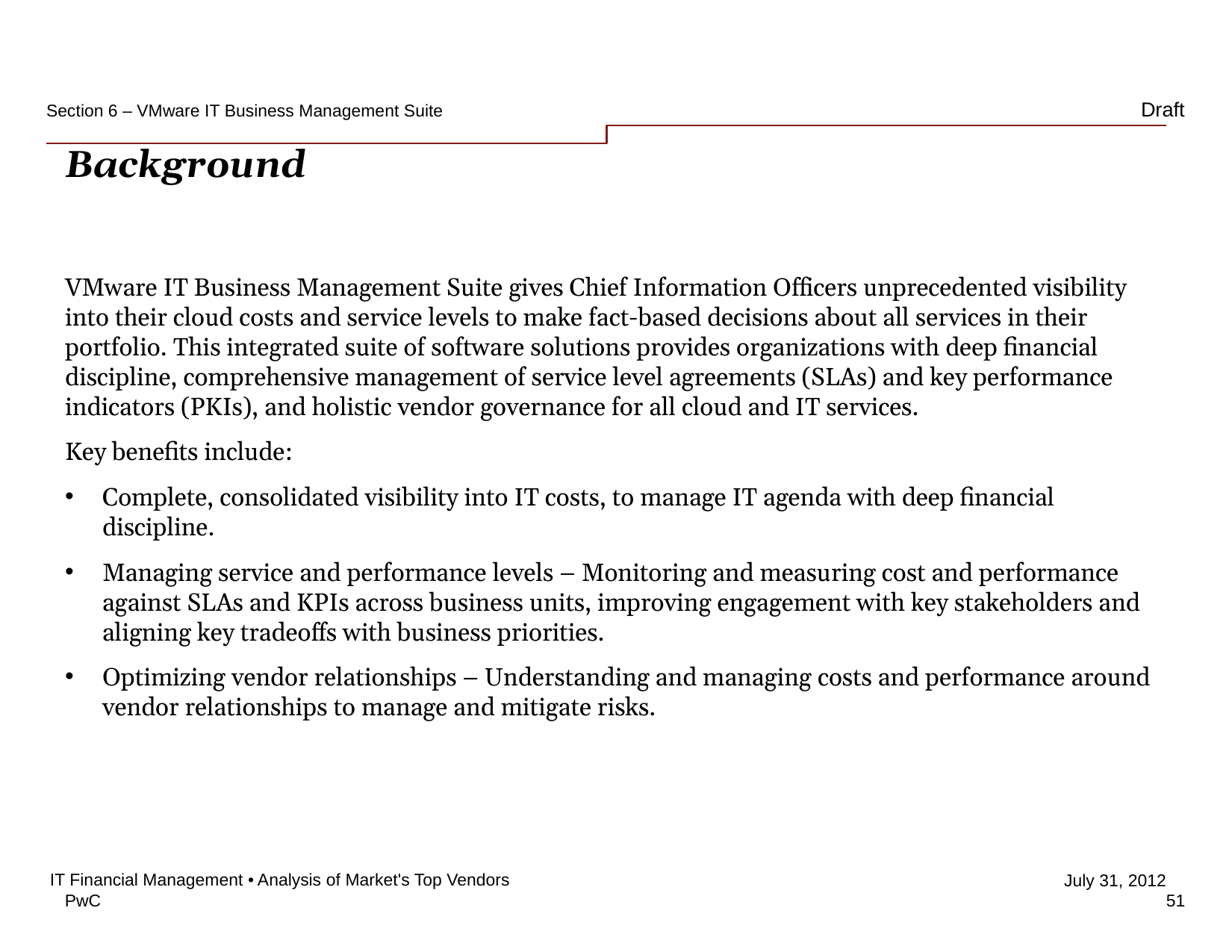

Section 6 – VMware IT Business Management Suite
# Background
VMware IT Business Management Suite gives Chief Information Officers unprecedented visibility into their cloud costs and service levels to make fact-based decisions about all services in their portfolio. This integrated suite of software solutions provides organizations with deep financial discipline, comprehensive management of service level agreements (SLAs) and key performance indicators (PKIs), and holistic vendor governance for all cloud and IT services.
Key benefits include:
Complete, consolidated visibility into IT costs, to manage IT agenda with deep financial discipline.
Managing service and performance levels – Monitoring and measuring cost and performance against SLAs and KPIs across business units, improving engagement with key stakeholders and aligning key tradeoffs with business priorities.
Optimizing vendor relationships – Understanding and managing costs and performance around vendor relationships to manage and mitigate risks.
IT Financial Management • Analysis of Market's Top Vendors
51